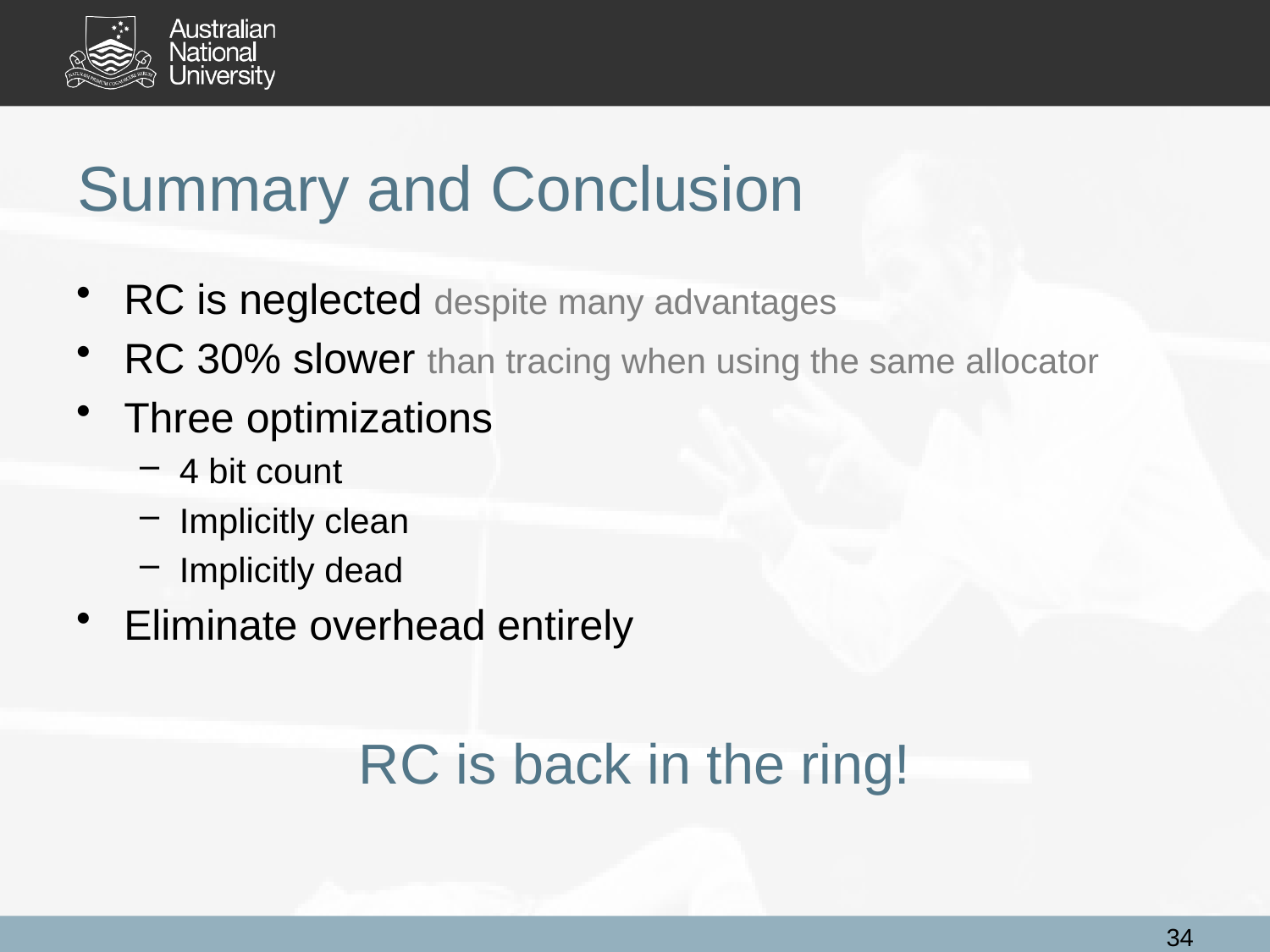

# Summary and Conclusion
RC is neglected despite many advantages
RC 30% slower than tracing when using the same allocator
Three optimizations
4 bit count
Implicitly clean
Implicitly dead
Eliminate overhead entirely

RC is back in the ring!

34